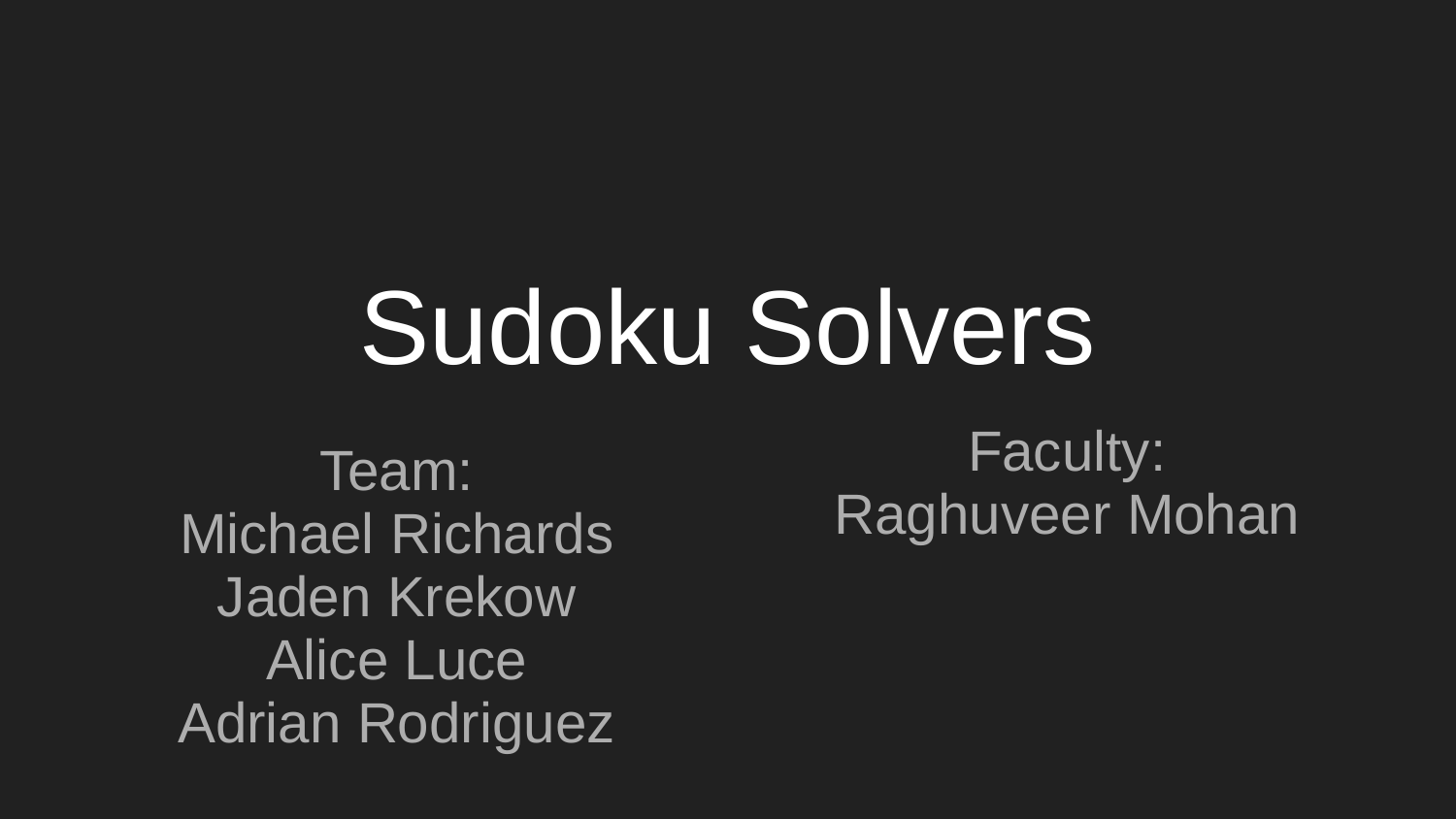

# Sudoku Solvers
Faculty:
Raghuveer Mohan
Team:
Michael Richards
Jaden Krekow
Alice Luce
Adrian Rodriguez